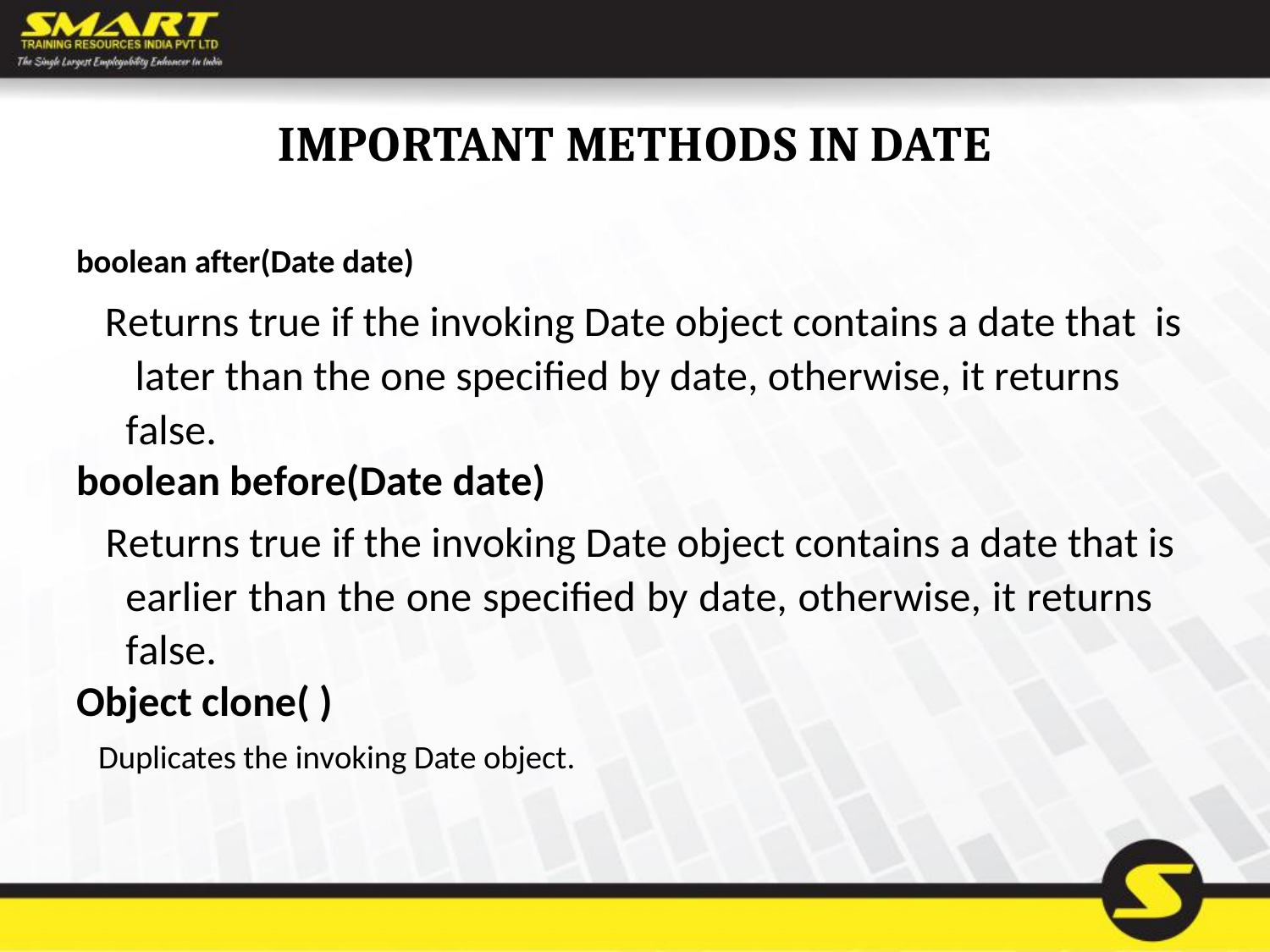

# IMPORTANT METHODS IN DATE
boolean after(Date date)
   Returns true if the invoking Date object contains a date that  is  later than the one specified by date, otherwise, it returns  false.
boolean before(Date date)
   Returns true if the invoking Date object contains a date that is  earlier than the one specified by date, otherwise, it returns    false.
Object clone( )
    Duplicates the invoking Date object.